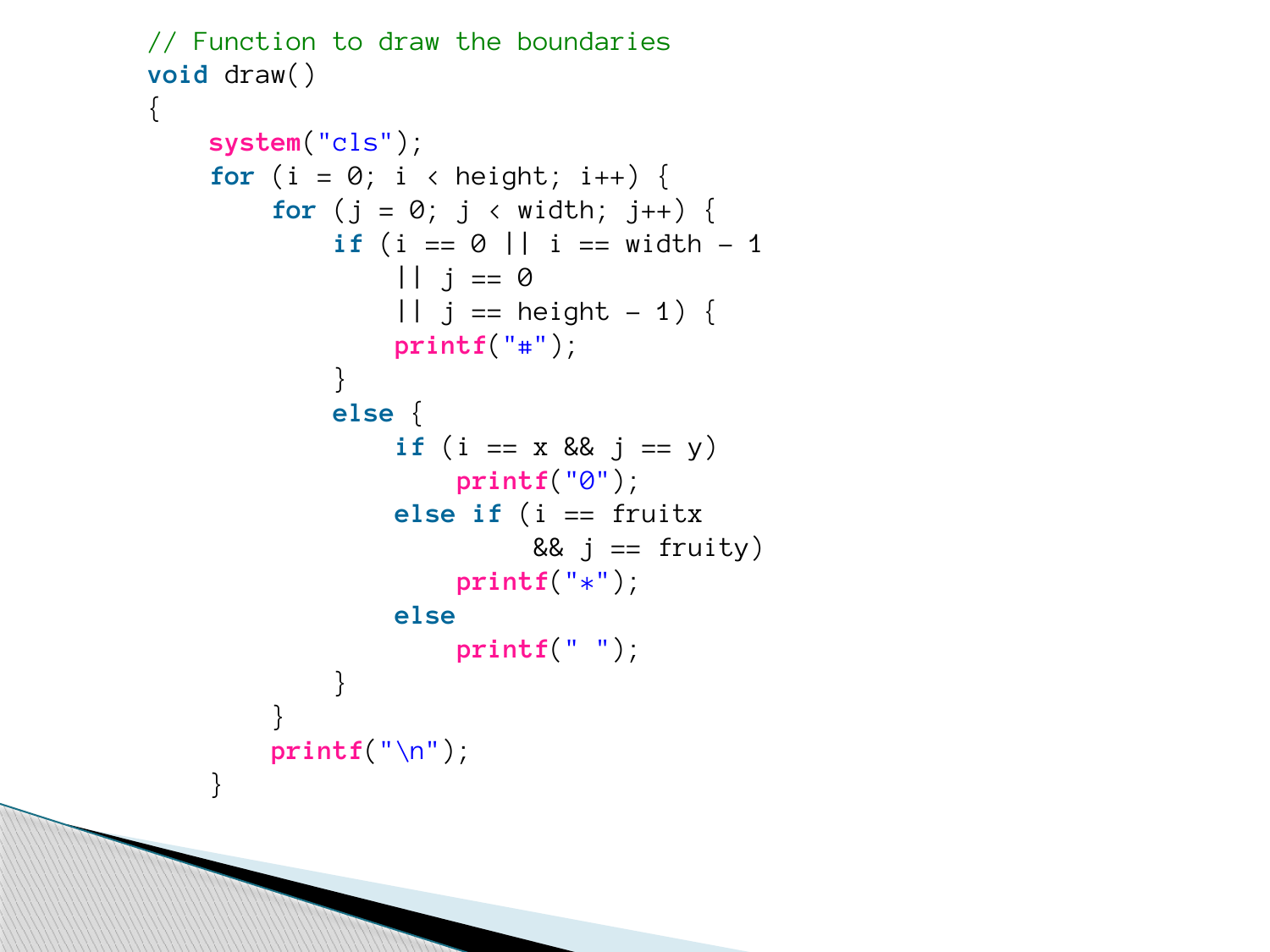

// Function to draw the boundaries
void draw()
{
    system("cls");
    for (i = 0; i < height; i++) {
        for (j = 0; j < width; j++) {
            if (i == 0 || i == width - 1
                || j == 0
                || j == height - 1) {
                printf("#");
            }
            else {
                if (i == x && j == y)
                    printf("0");
                else if (i == fruitx
                         && j == fruity)
                    printf("*");
                else
                    printf(" ");
            }
        }
        printf("\n");
    }